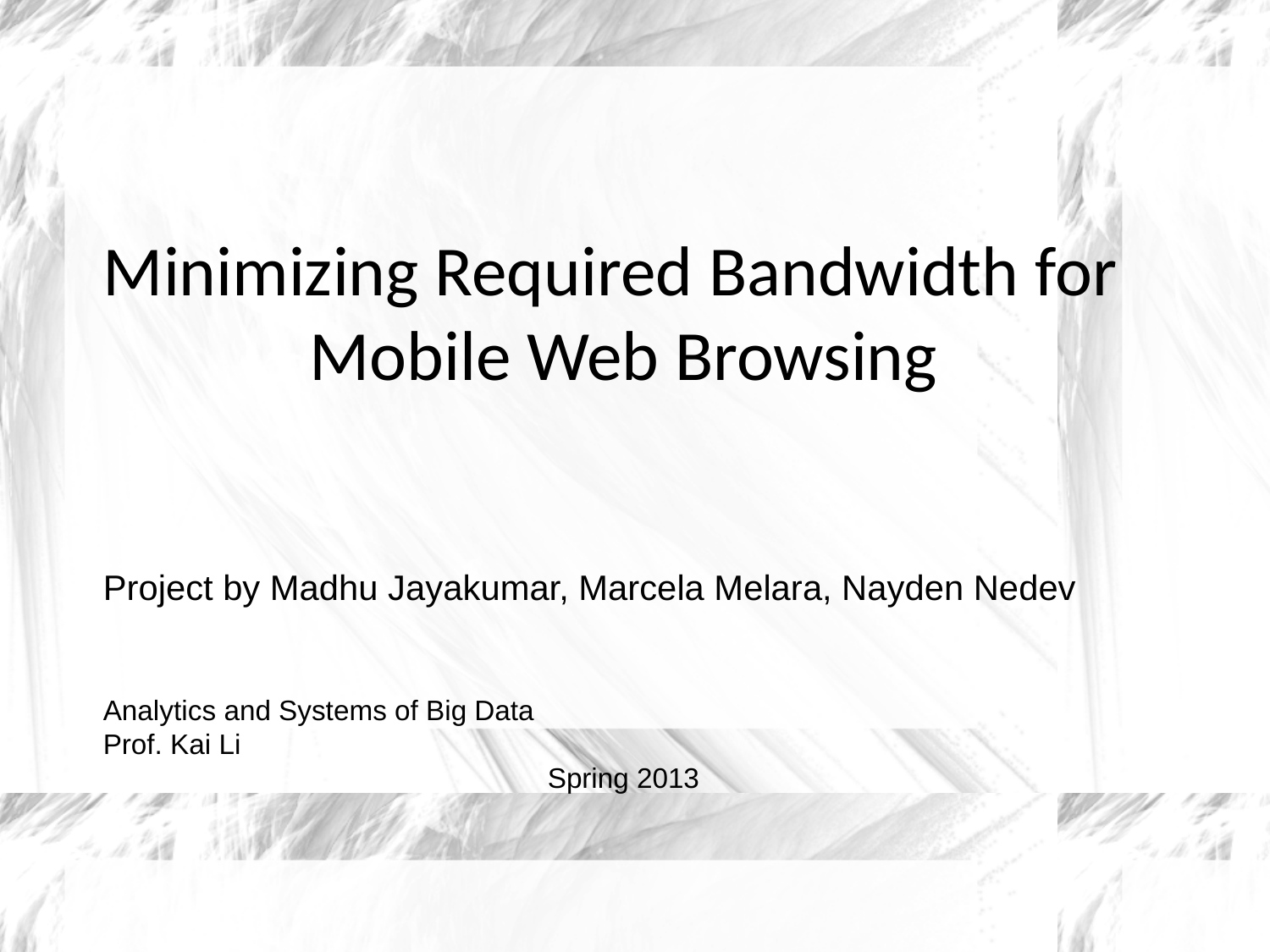

Minimizing Required Bandwidth for
Mobile Web Browsing
Project by Madhu Jayakumar, Marcela Melara, Nayden Nedev

Analytics and Systems of Big Data
Prof. Kai Li
Spring 2013